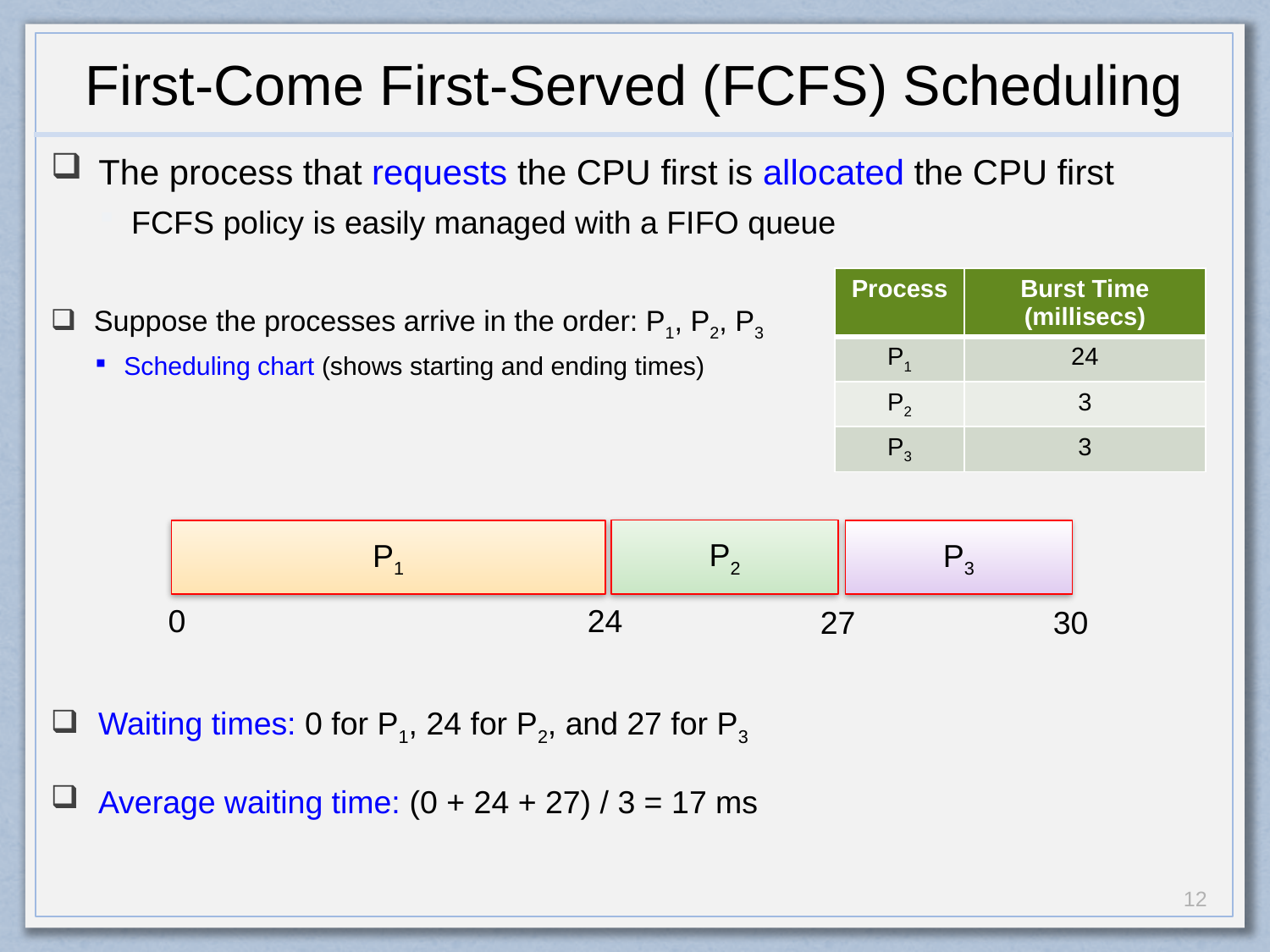

# First-Come First-Served (FCFS) Scheduling
The process that requests the CPU first is allocated the CPU first
FCFS policy is easily managed with a FIFO queue

| Process | Burst Time (millisecs) |
| --- | --- |
| P1 | 24 |
| P2 | 3 |
| P3 | 3 |
Suppose the processes arrive in the order: P1, P2, P3
Scheduling chart (shows starting and ending times)

P2
P1
P3
0
24
30
27
Waiting times: 0 for P1, 24 for P2, and 27 for P3
Average waiting time: (0 + 24 + 27) / 3 = 17 ms

12